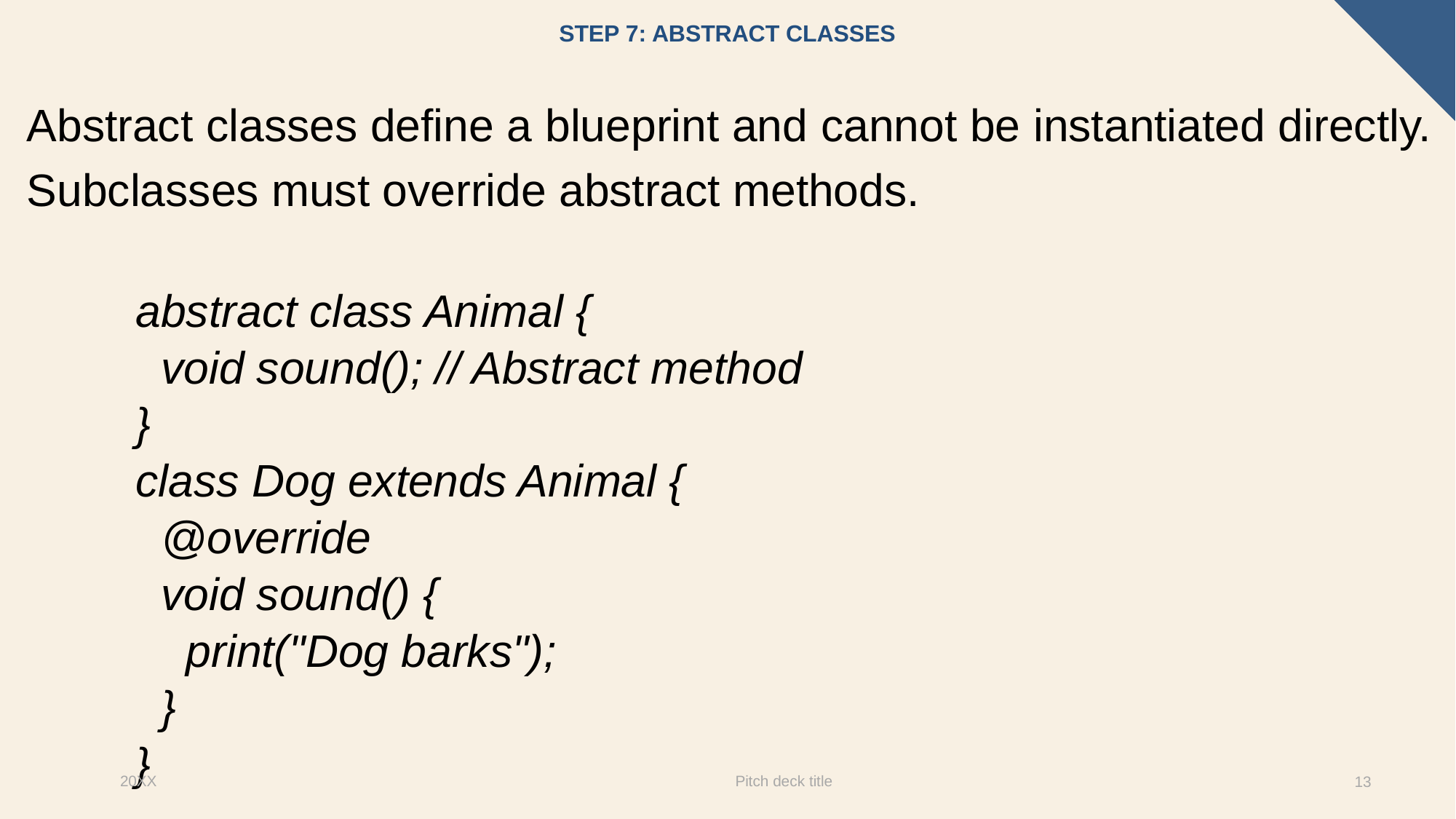

# Step 7: Abstract Classes
Abstract classes define a blueprint and cannot be instantiated directly.
Subclasses must override abstract methods.

abstract class Animal {
  void sound(); // Abstract method
}
class Dog extends Animal {
  @override
  void sound() {
    print("Dog barks");
  }
}
Pitch deck title
20XX
13